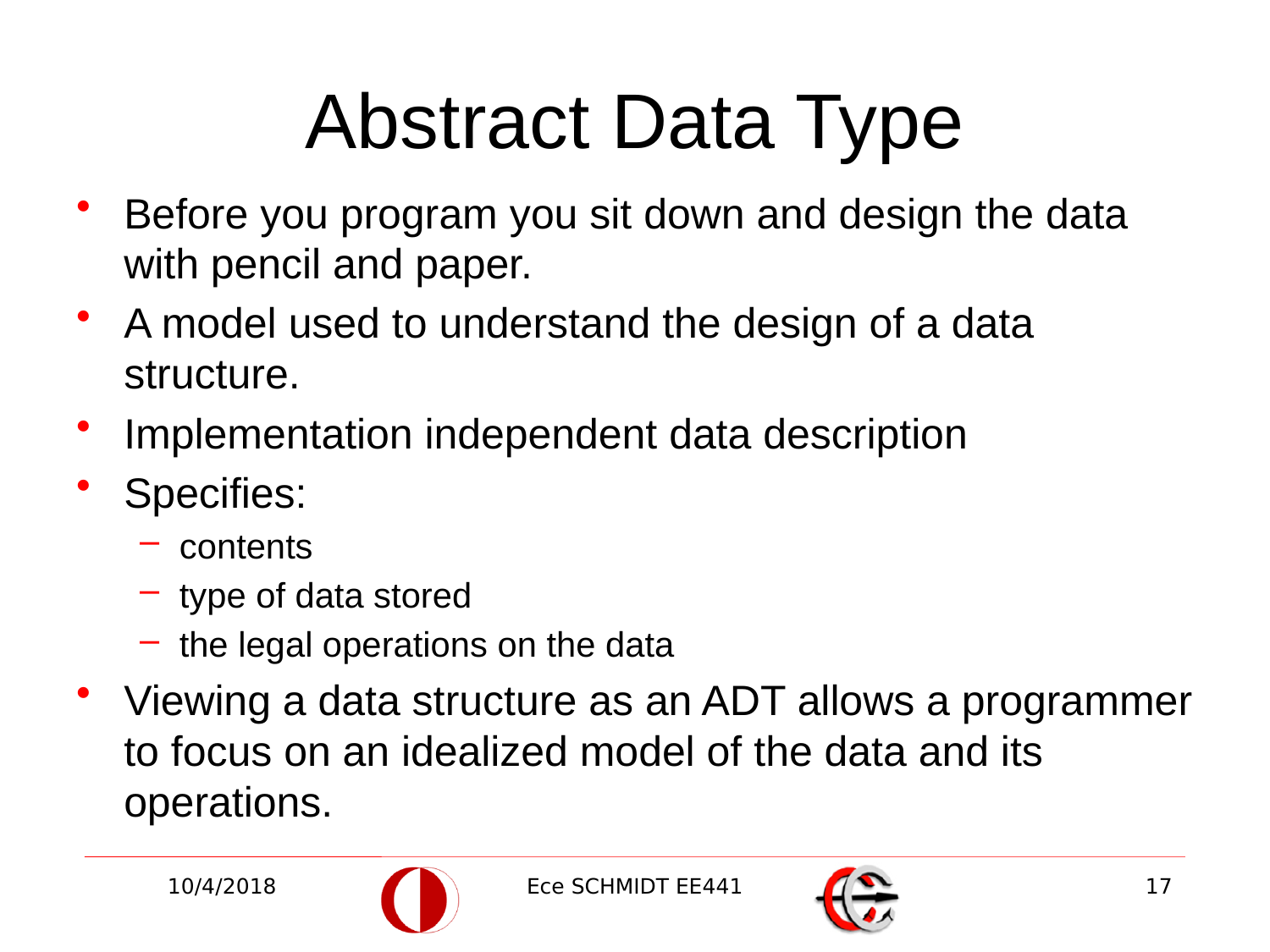

# Abstract Data Type
Before you program you sit down and design the data with pencil and paper.
A model used to understand the design of a data structure.
Implementation independent data description
Specifies:
contents
type of data stored
the legal operations on the data
Viewing a data structure as an ADT allows a programmer to focus on an idealized model of the data and its operations.

10/4/2018
Ece SCHMIDT EE441
17